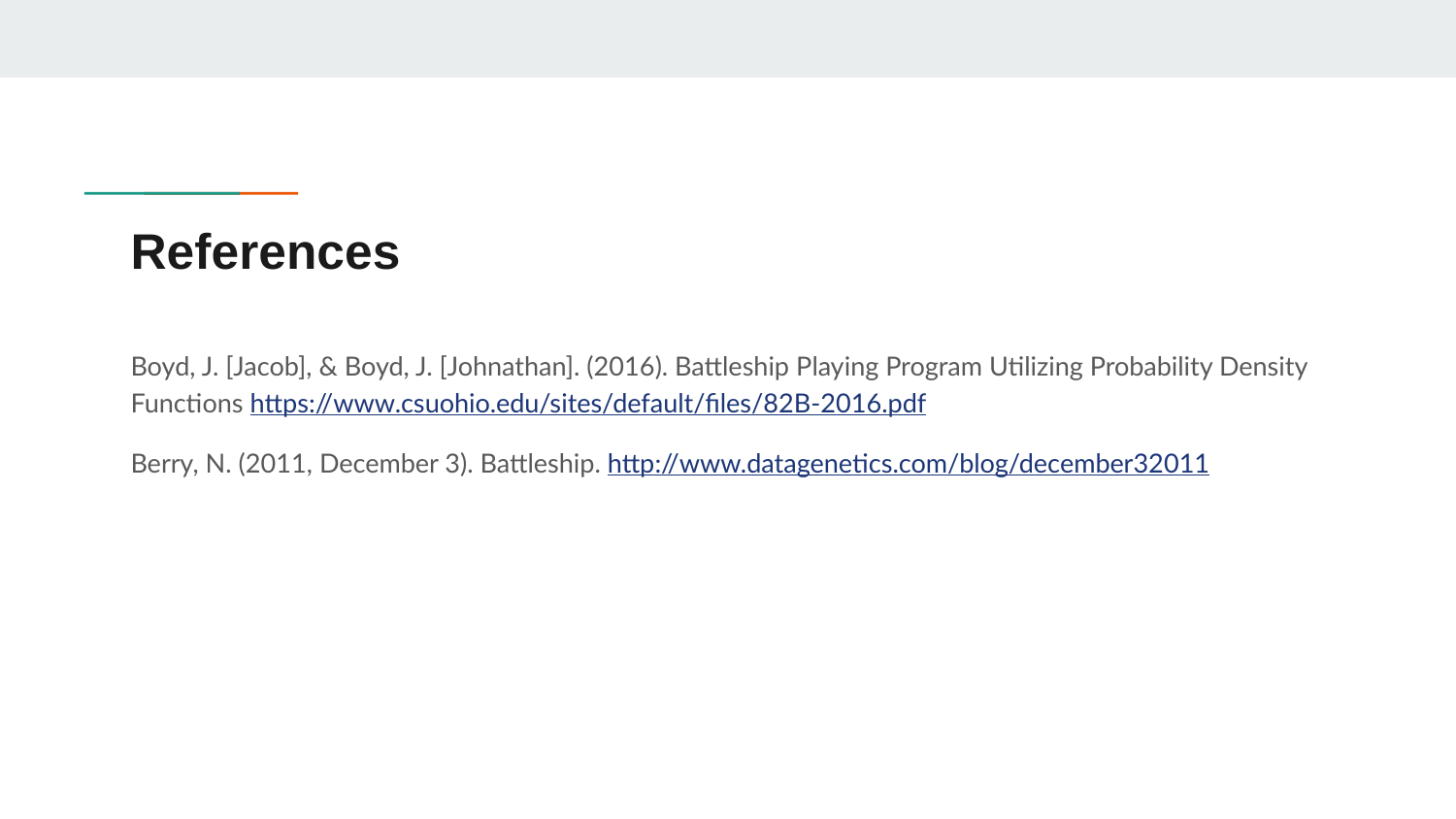

# References
Boyd, J. [Jacob], & Boyd, J. [Johnathan]. (2016). Battleship Playing Program Utilizing Probability Density Functions https://www.csuohio.edu/sites/default/files/82B-2016.pdf
Berry, N. (2011, December 3). Battleship. http://www.datagenetics.com/blog/december32011